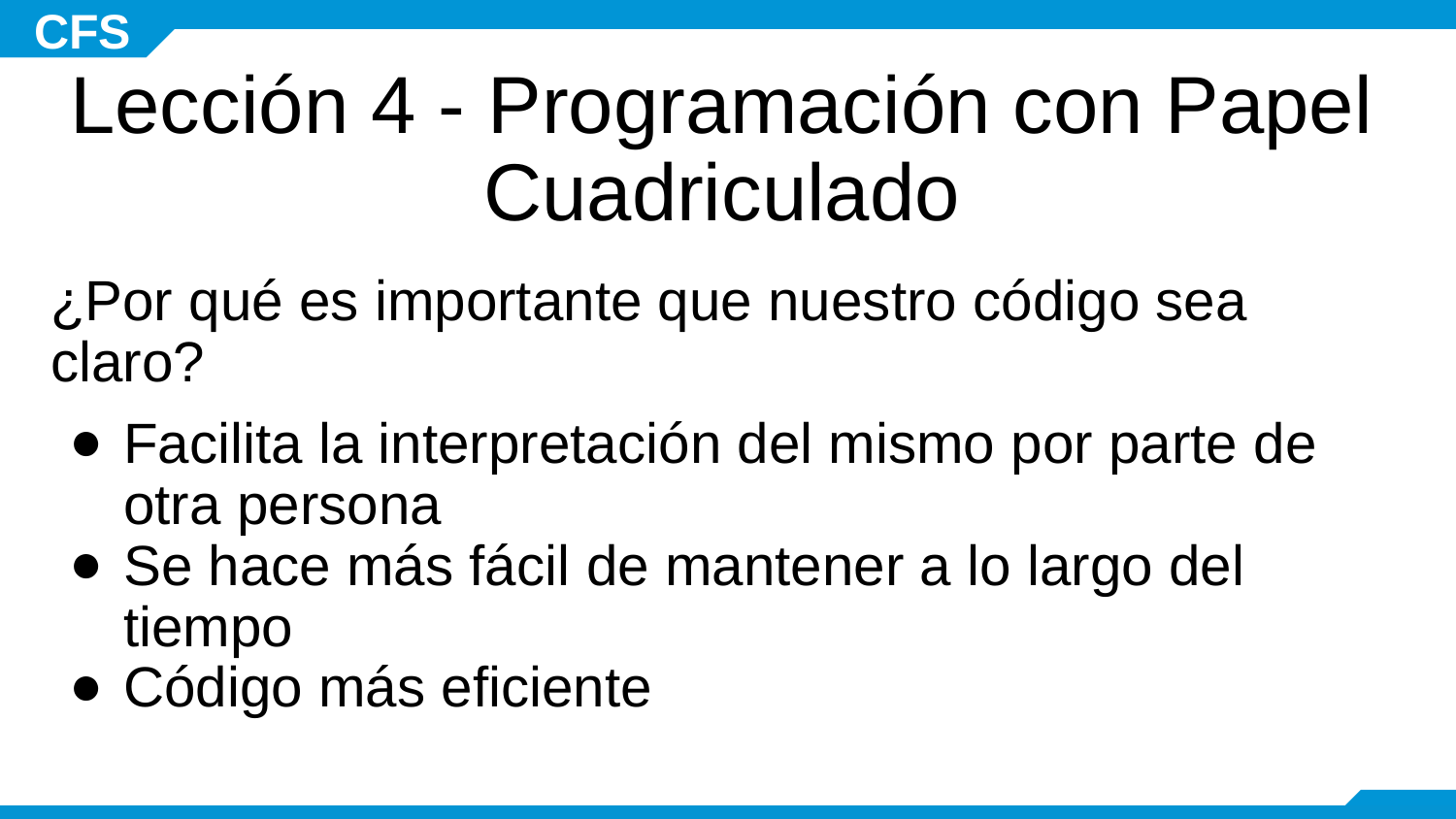

# Lección 4 - Programación con Papel Cuadriculado
¿Por qué es importante que nuestro código sea claro?
Facilita la interpretación del mismo por parte de otra persona
Se hace más fácil de mantener a lo largo del tiempo
Código más eficiente